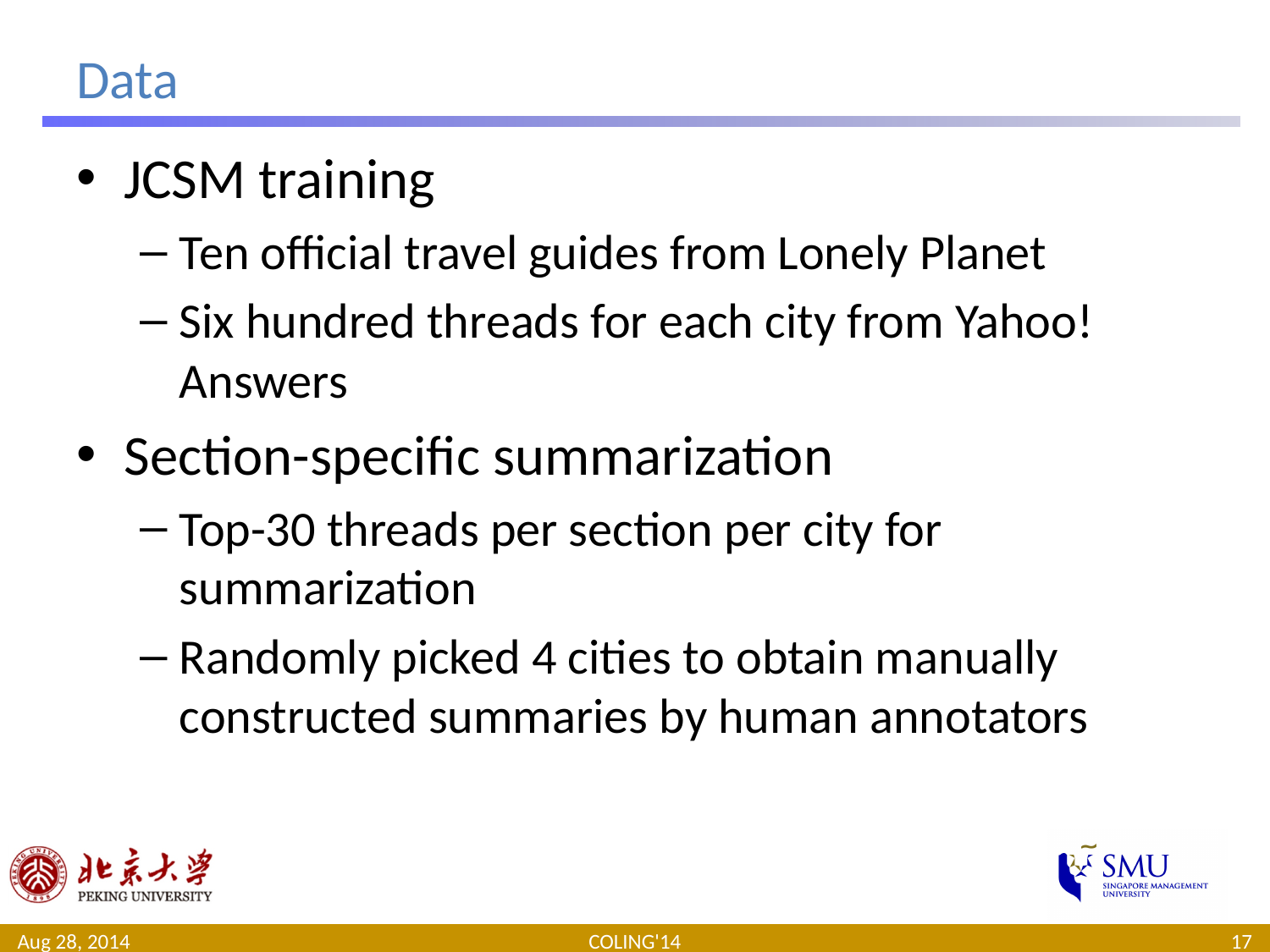

# Data
JCSM training
Ten official travel guides from Lonely Planet
Six hundred threads for each city from Yahoo! Answers
Section-specific summarization
Top-30 threads per section per city for summarization
Randomly picked 4 cities to obtain manually constructed summaries by human annotators
Aug 28, 2014
COLING'14
17